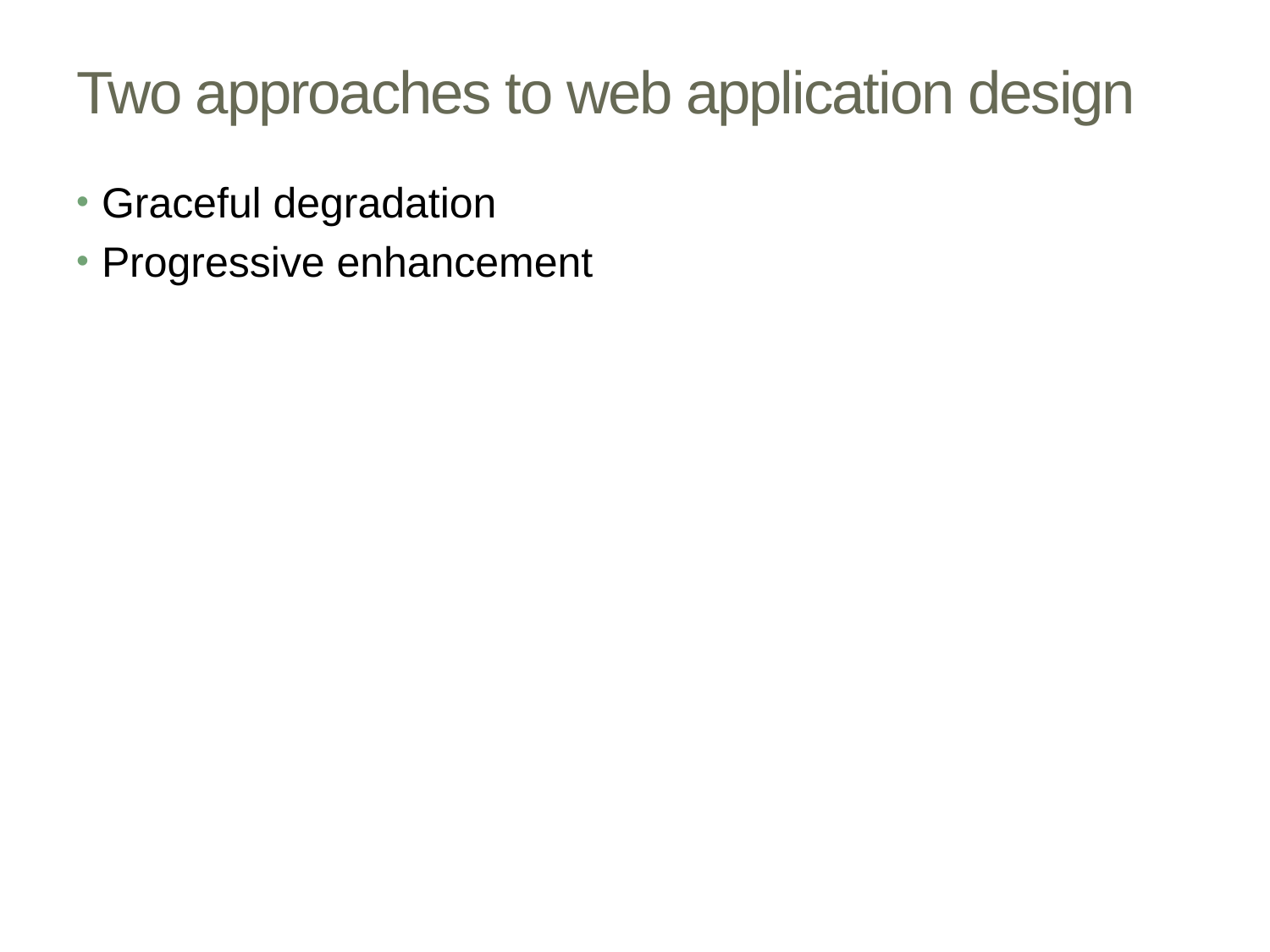

# Two approaches to web application design
Graceful degradation
Progressive enhancement